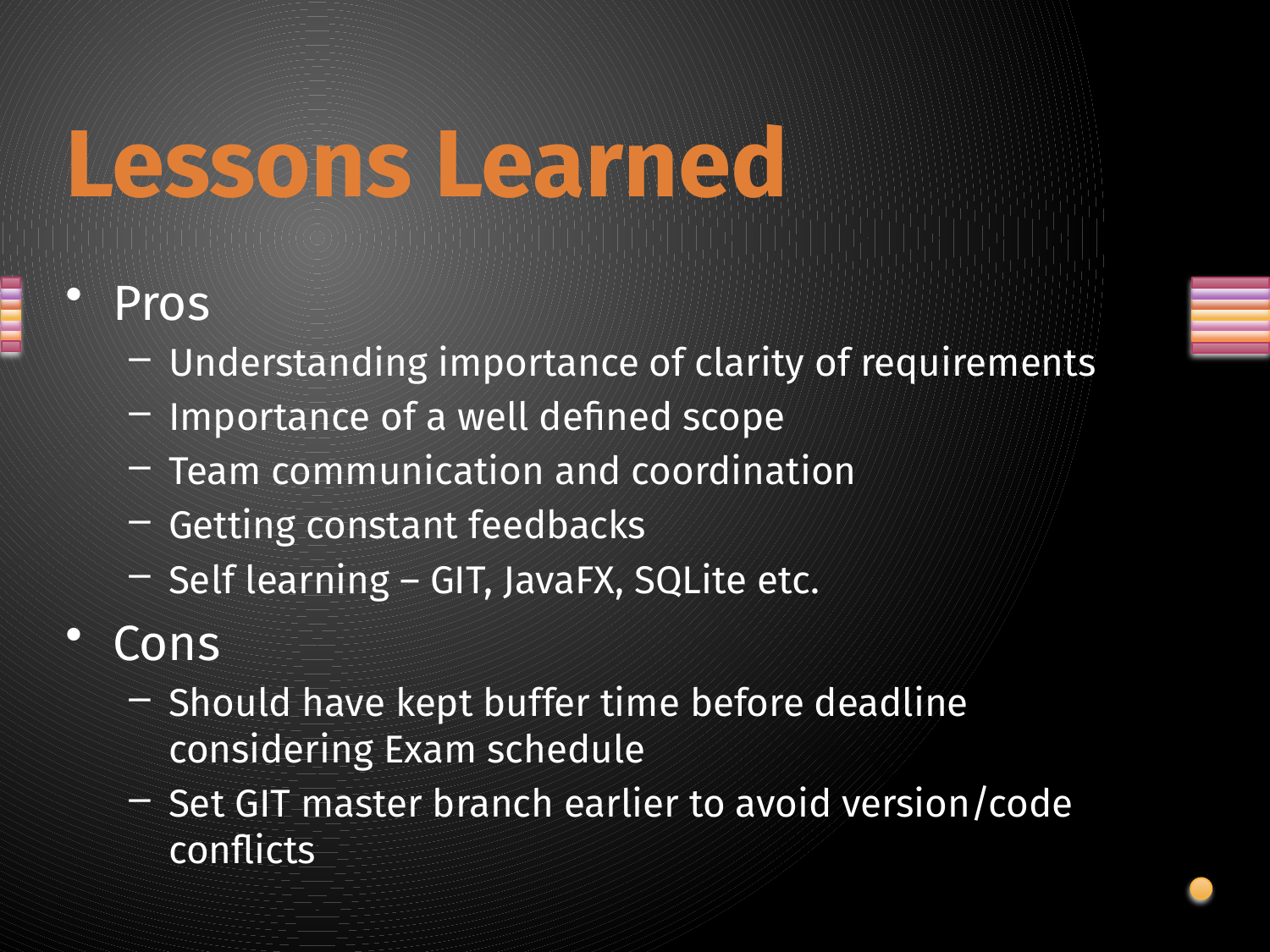

# Lessons Learned

Pros
Understanding importance of clarity of requirements
Importance of a well defined scope
Team communication and coordination
Getting constant feedbacks
Self learning – GIT, JavaFX, SQLite etc.
Cons
Should have kept buffer time before deadline considering Exam schedule
Set GIT master branch earlier to avoid version/code conflicts